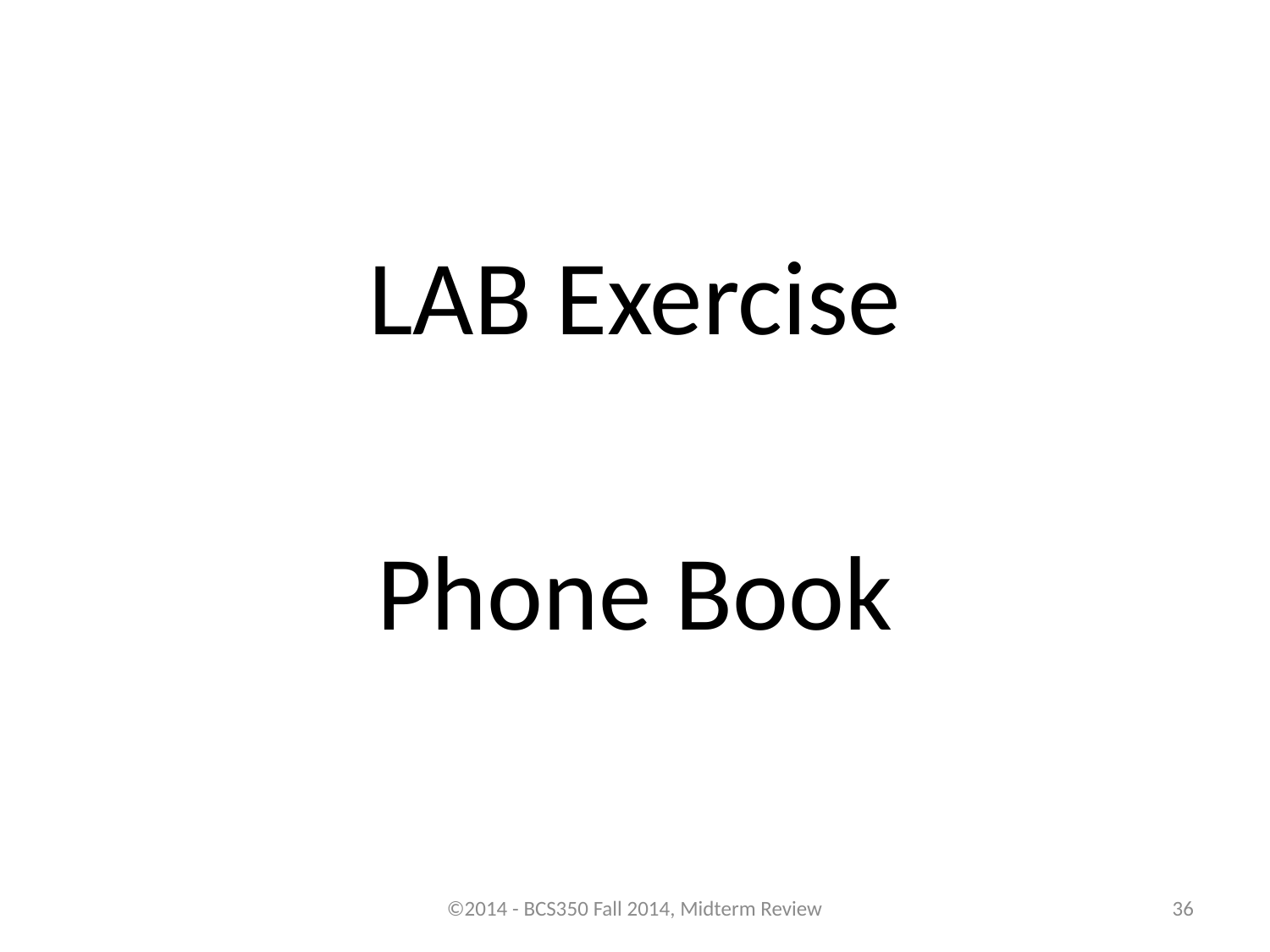

#
LAB Exercise

Phone Book
©2014 - BCS350 Fall 2014, Midterm Review
36